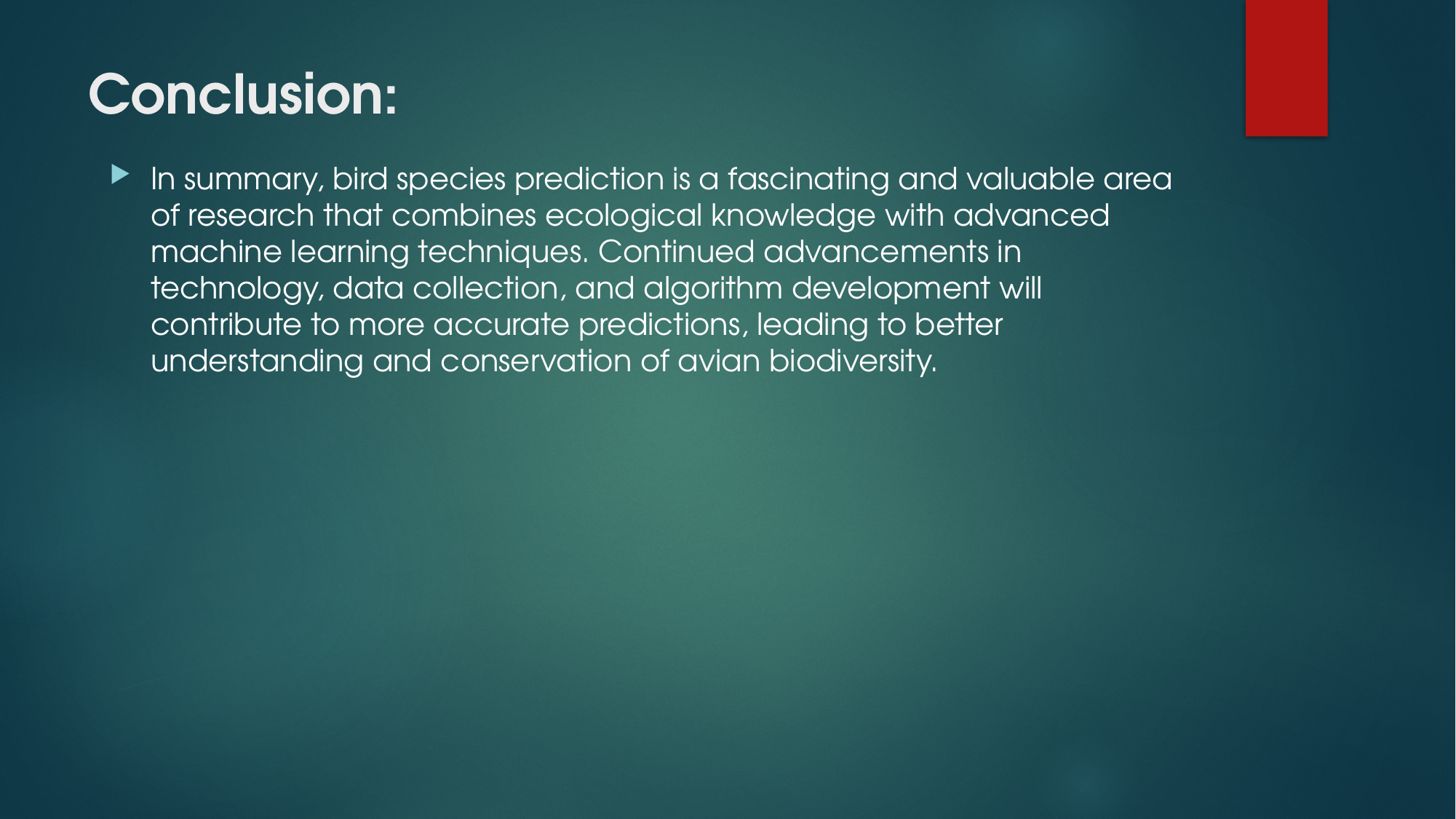

# Conclusion:
In summary, bird species prediction is a fascinating and valuable area of research that combines ecological knowledge with advanced machine learning techniques. Continued advancements in technology, data collection, and algorithm development will contribute to more accurate predictions, leading to better understanding and conservation of avian biodiversity.